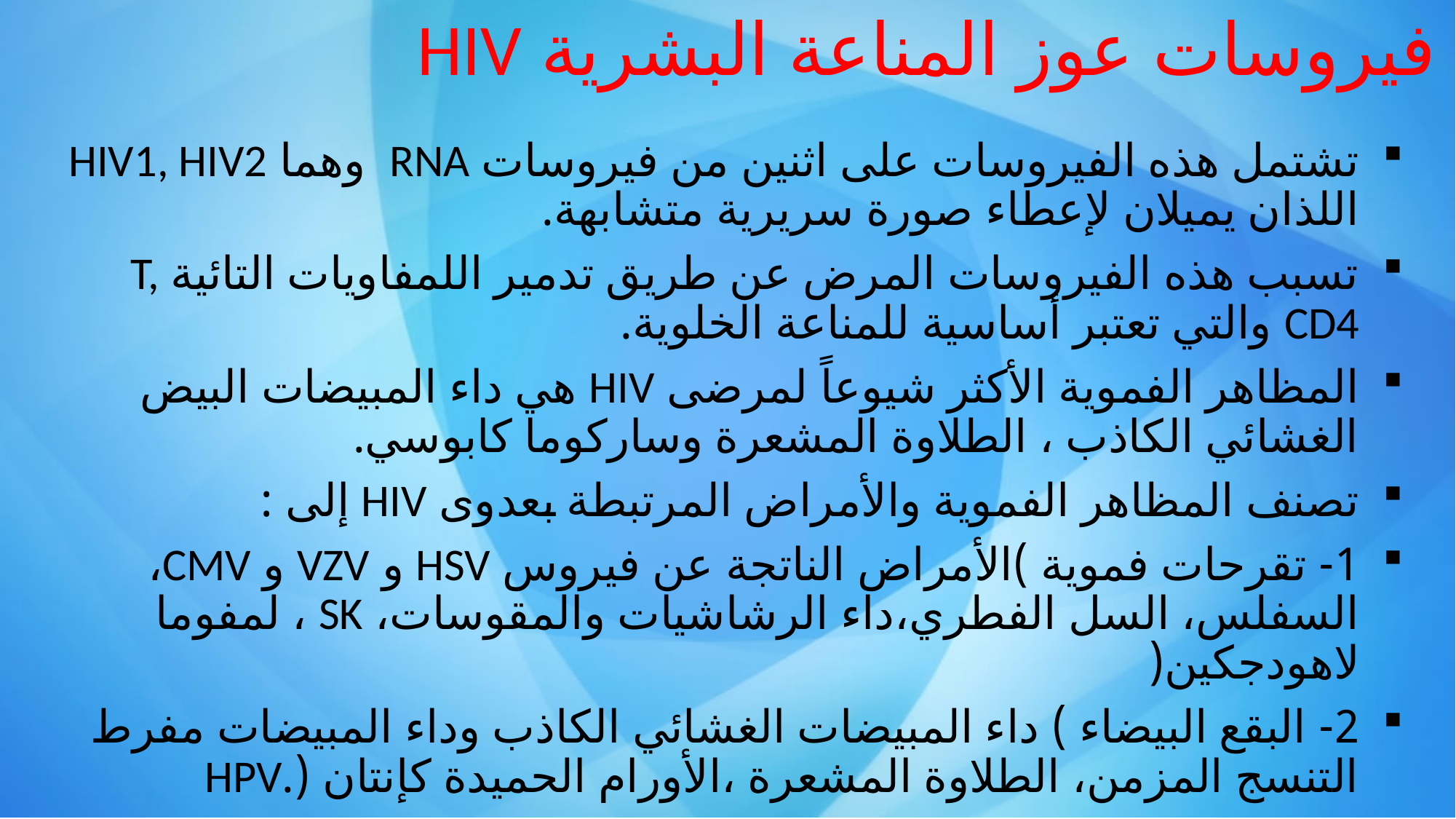

# فيروسات عوز المناعة البشرية HIV
تشتمل هذه الفيروسات على اثنين من فيروسات RNA  وهما HIV1, HIV2 اللذان يميلان لإعطاء صورة سريرية متشابهة.
تسبب هذه الفيروسات المرض عن طريق تدمير اللمفاويات التائية T, CD4 والتي تعتبر أساسية للمناعة الخلوية.
المظاهر الفموية الأكثر شيوعاً لمرضى HIV هي داء المبيضات البيض الغشائي الكاذب ، الطلاوة المشعرة وساركوما كابوسي.
تصنف المظاهر الفموية والأمراض المرتبطة بعدوى HIV إلى :
1- تقرحات فموية )الأمراض الناتجة عن فيروس HSV و VZV و CMV، السفلس، السل الفطري،داء الرشاشيات والمقوسات، SK ، لمفوما لاهودجكين(
2- البقع البيضاء ) داء المبيضات الغشائي الكاذب وداء المبيضات مفرط التنسج المزمن، الطلاوة المشعرة ،الأورام الحميدة كإنتان (.HPV
996-998